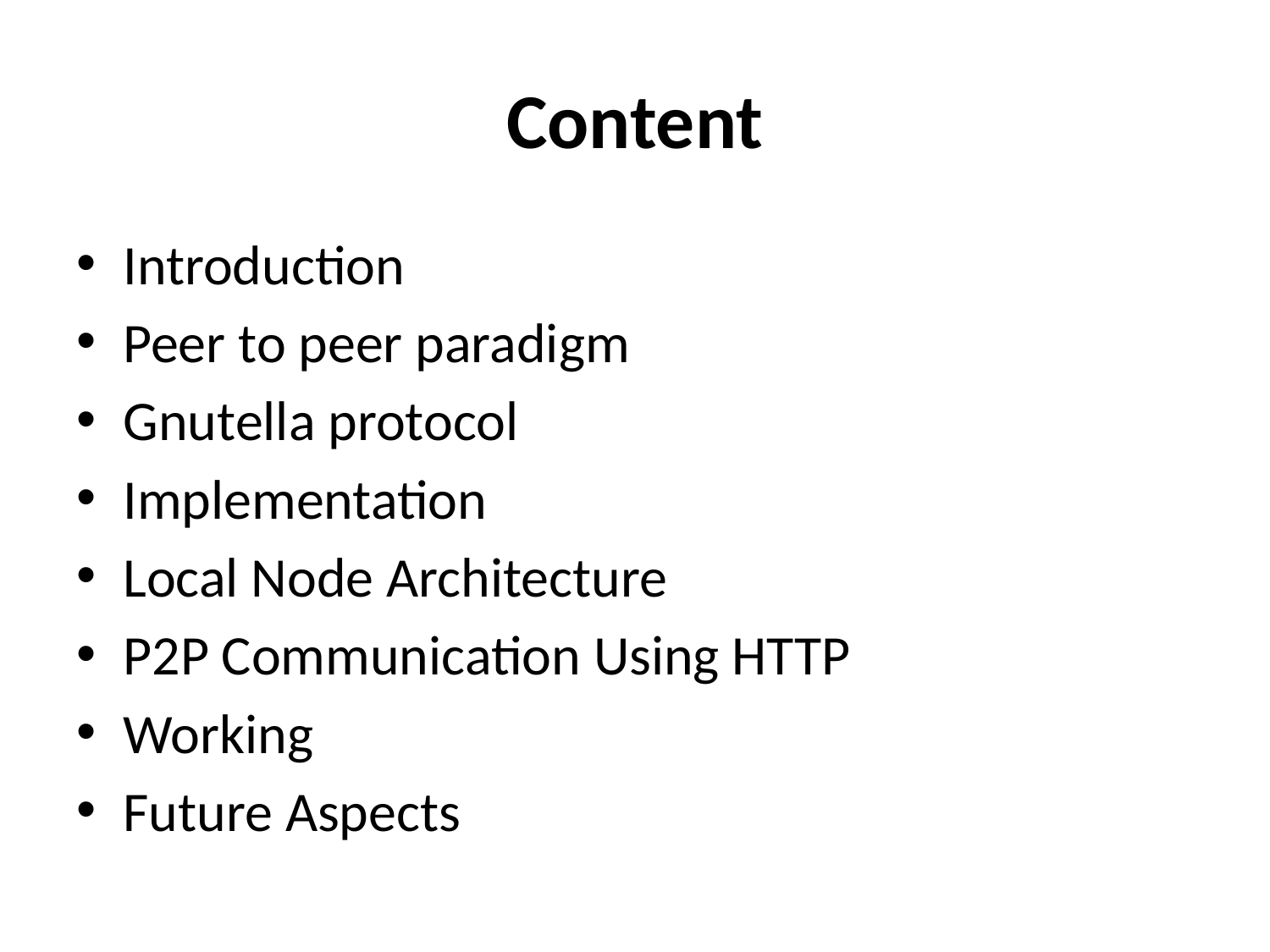

# Content
Introduction
Peer to peer paradigm
Gnutella protocol
Implementation
Local Node Architecture
P2P Communication Using HTTP
Working
Future Aspects